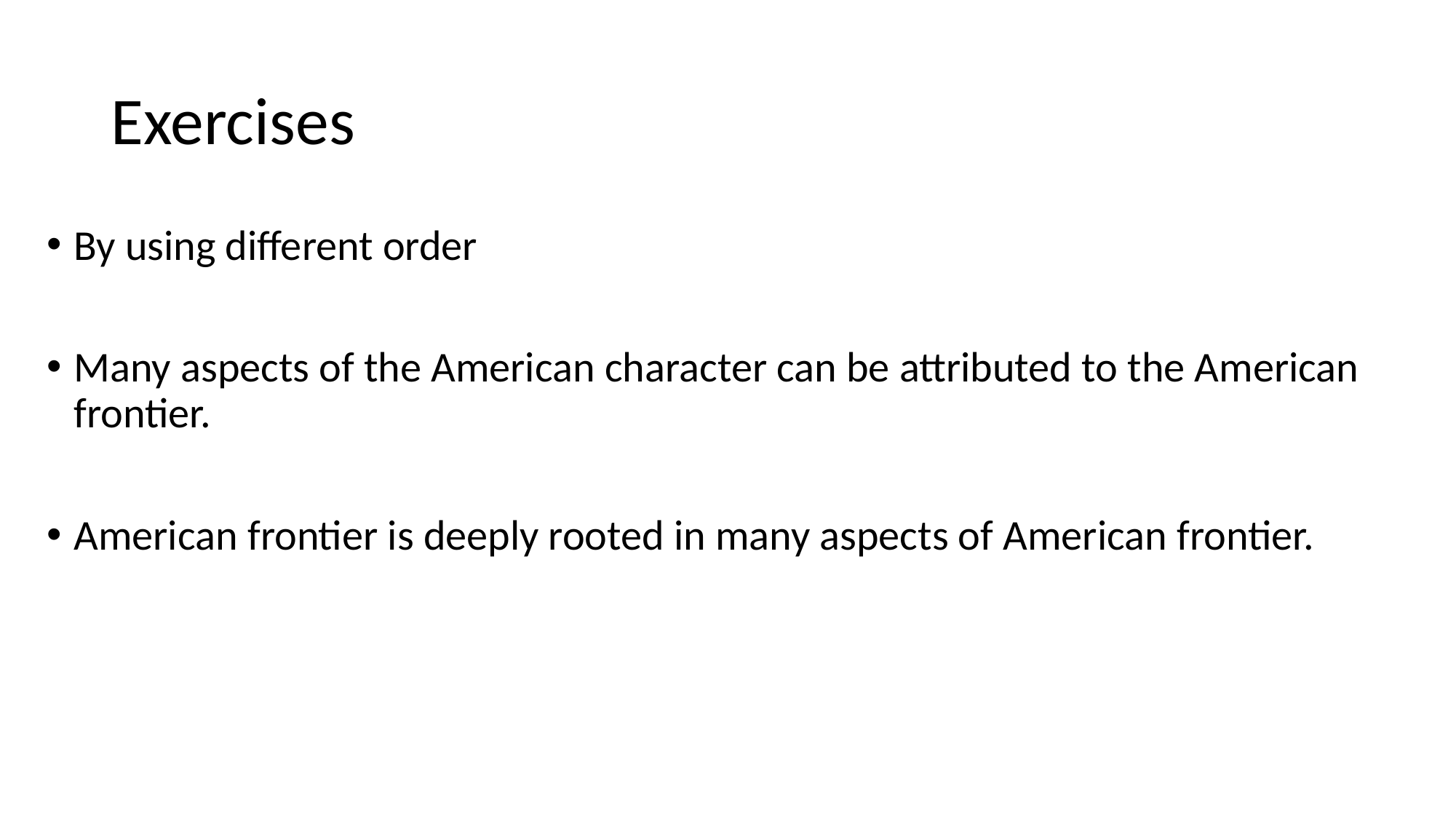

# Exercises
By using different order

Many aspects of the American character can be attributed to the American frontier.

American frontier is deeply rooted in many aspects of American frontier.